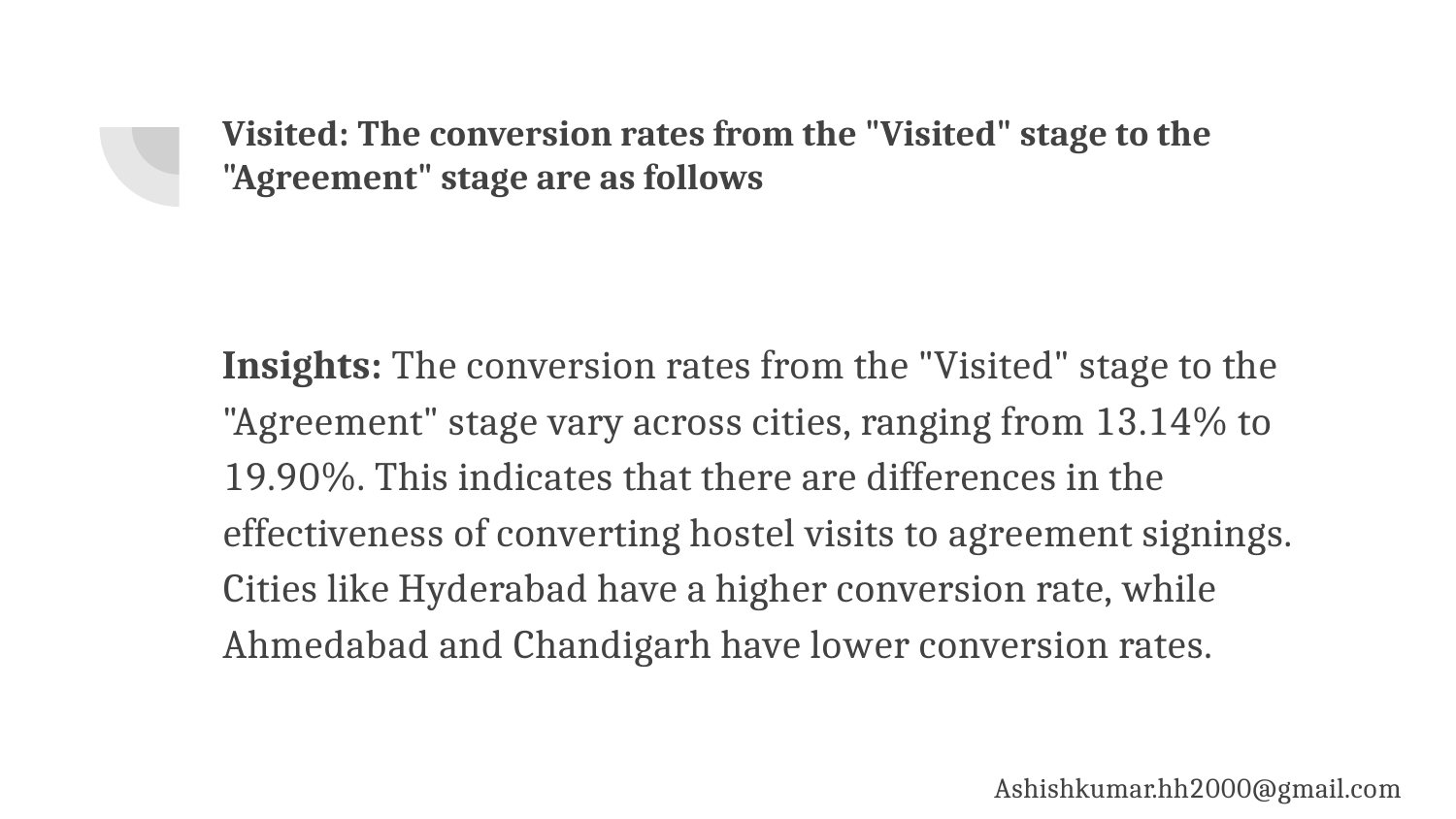

# Visited: The conversion rates from the "Visited" stage to the "Agreement" stage are as follows
Insights: The conversion rates from the "Visited" stage to the "Agreement" stage vary across cities, ranging from 13.14% to 19.90%. This indicates that there are differences in the effectiveness of converting hostel visits to agreement signings. Cities like Hyderabad have a higher conversion rate, while Ahmedabad and Chandigarh have lower conversion rates.
Ashishkumar.hh2000@gmail.com